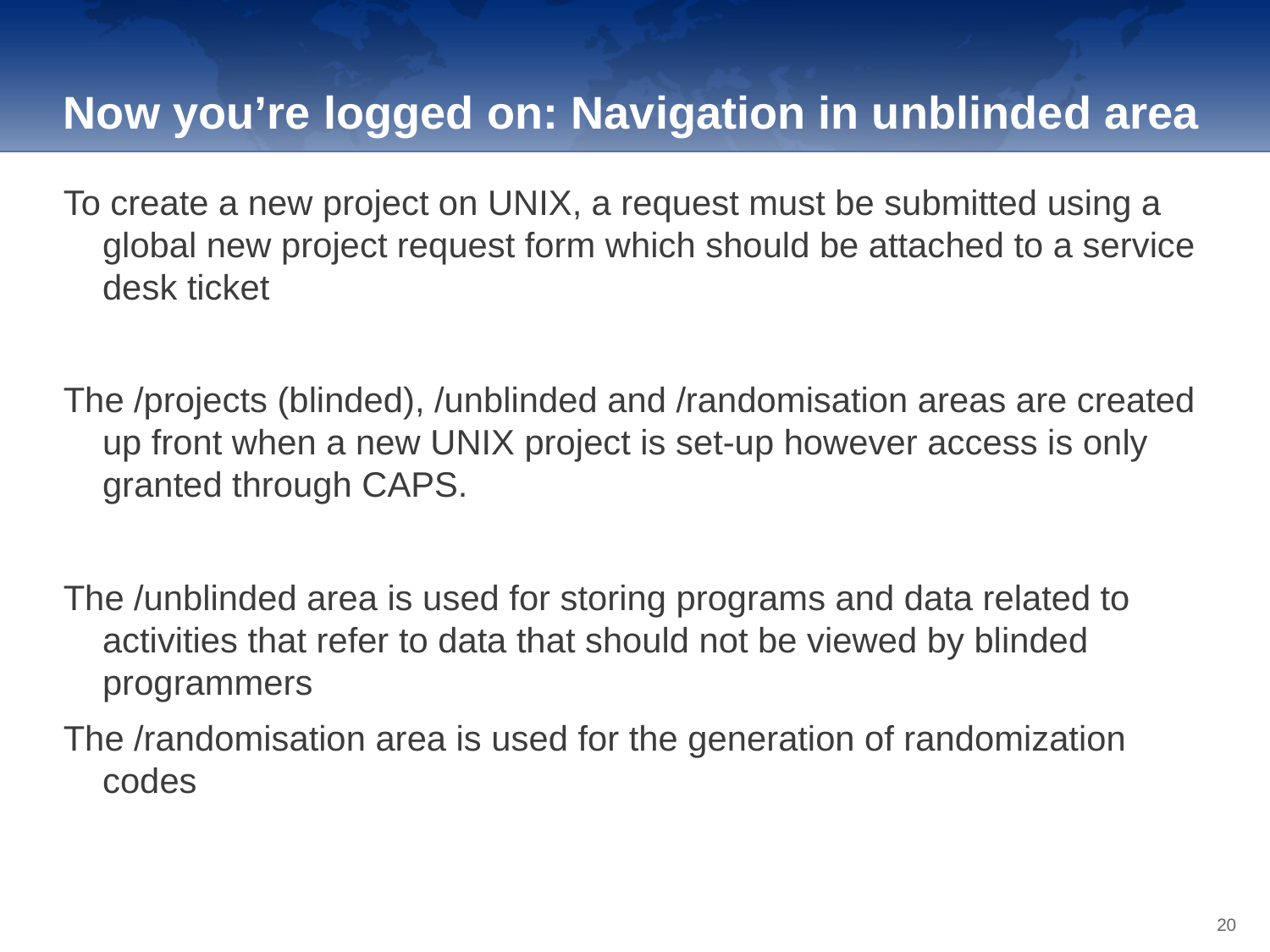

Now you’re logged on: Navigation in unblinded area
To create a new project on UNIX, a request must be submitted using a global new project request form which should be attached to a service desk ticket

The /projects (blinded), /unblinded and /randomisation areas are created up front when a new UNIX project is set-up however access is only granted through CAPS.

The /unblinded area is used for storing programs and data related to activities that refer to data that should not be viewed by blinded programmers
The /randomisation area is used for the generation of randomization codes
20